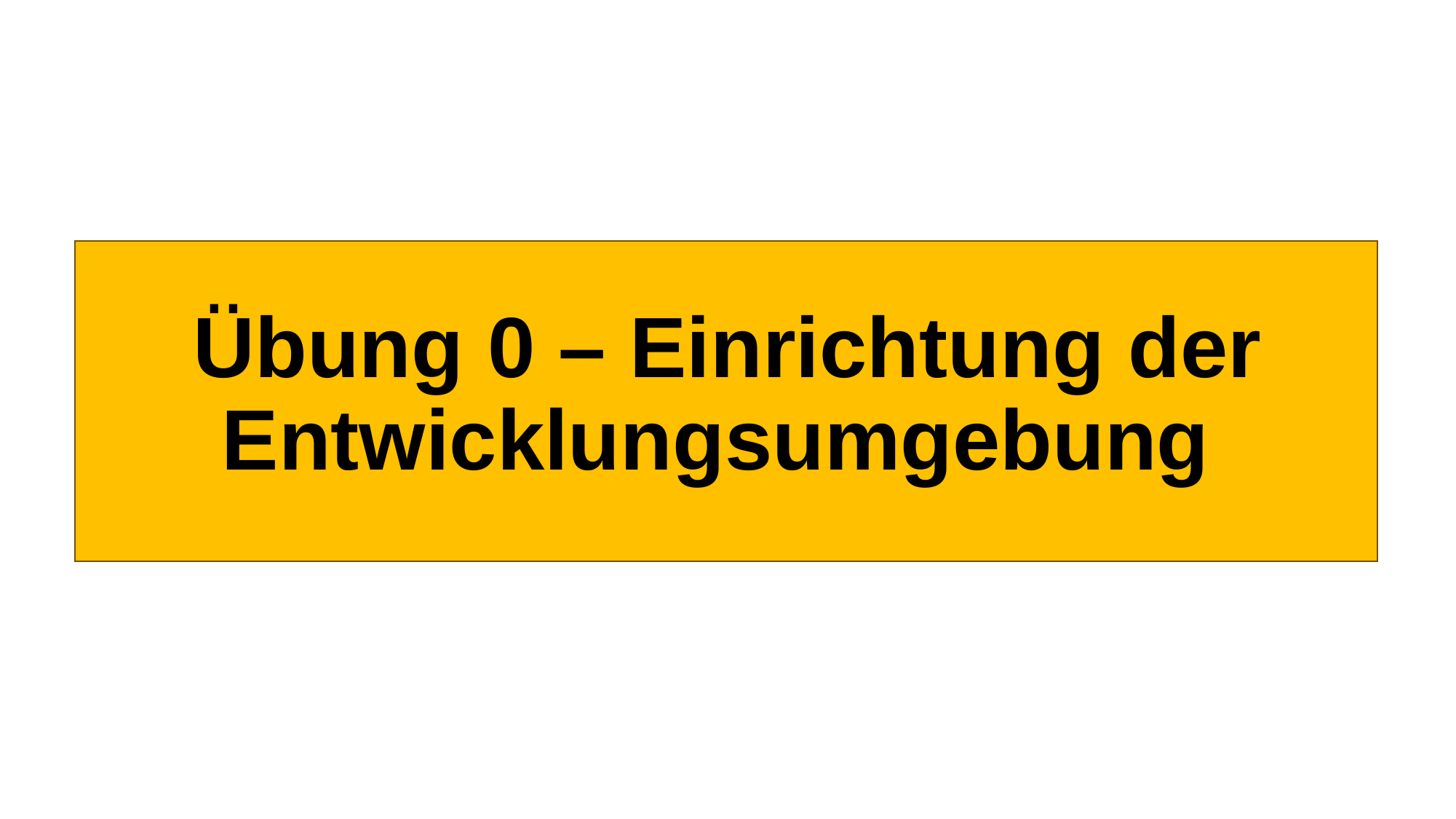

# Übung 0 – Einrichtung der Entwicklungsumgebung